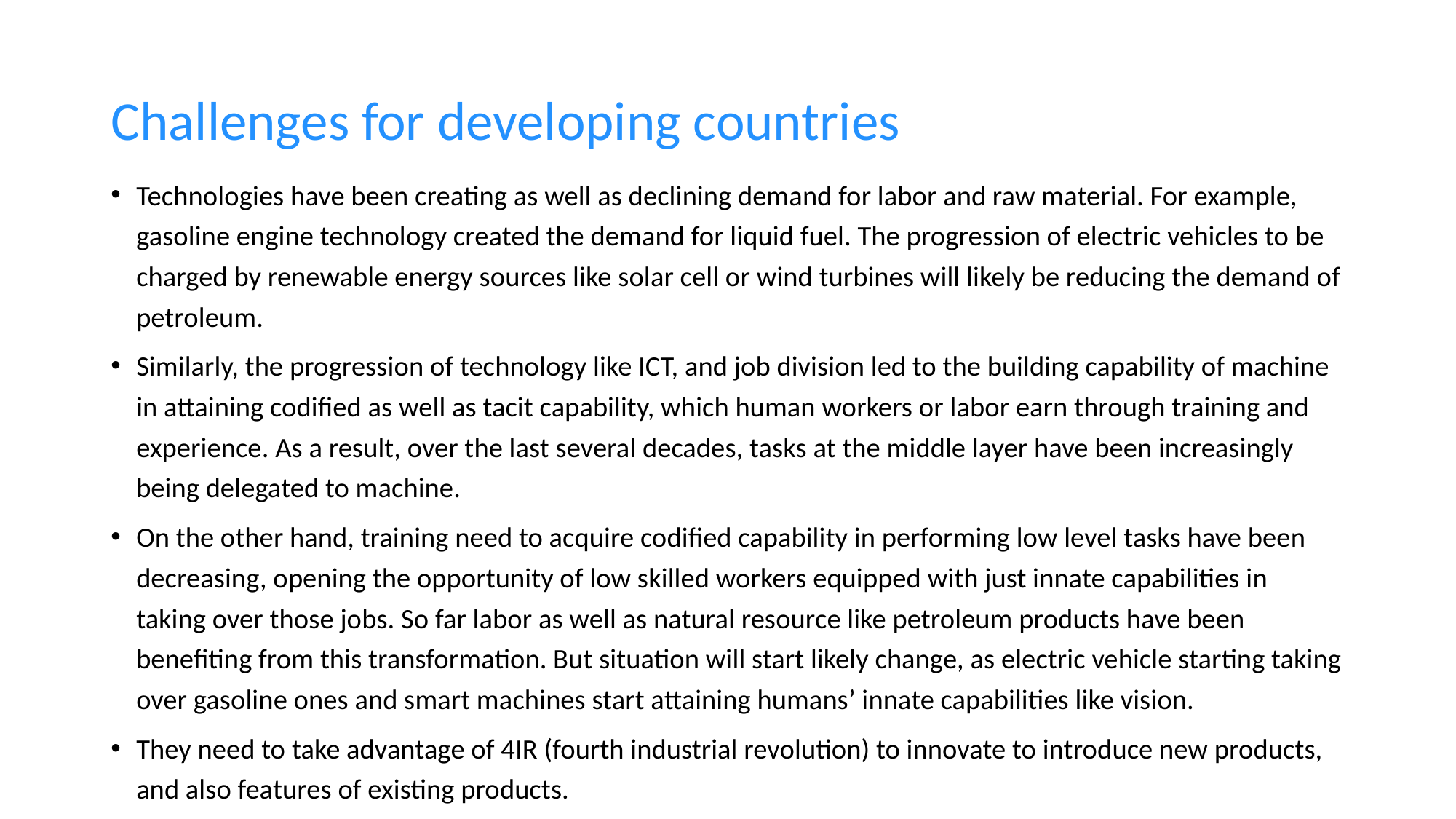

# Challenges for developing countries
Technologies have been creating as well as declining demand for labor and raw material. For example, gasoline engine technology created the demand for liquid fuel. The progression of electric vehicles to be charged by renewable energy sources like solar cell or wind turbines will likely be reducing the demand of petroleum.
Similarly, the progression of technology like ICT, and job division led to the building capability of machine in attaining codified as well as tacit capability, which human workers or labor earn through training and experience. As a result, over the last several decades, tasks at the middle layer have been increasingly being delegated to machine.
On the other hand, training need to acquire codified capability in performing low level tasks have been decreasing, opening the opportunity of low skilled workers equipped with just innate capabilities in taking over those jobs. So far labor as well as natural resource like petroleum products have been benefiting from this transformation. But situation will start likely change, as electric vehicle starting taking over gasoline ones and smart machines start attaining humans’ innate capabilities like vision.
They need to take advantage of 4IR (fourth industrial revolution) to innovate to introduce new products, and also features of existing products.